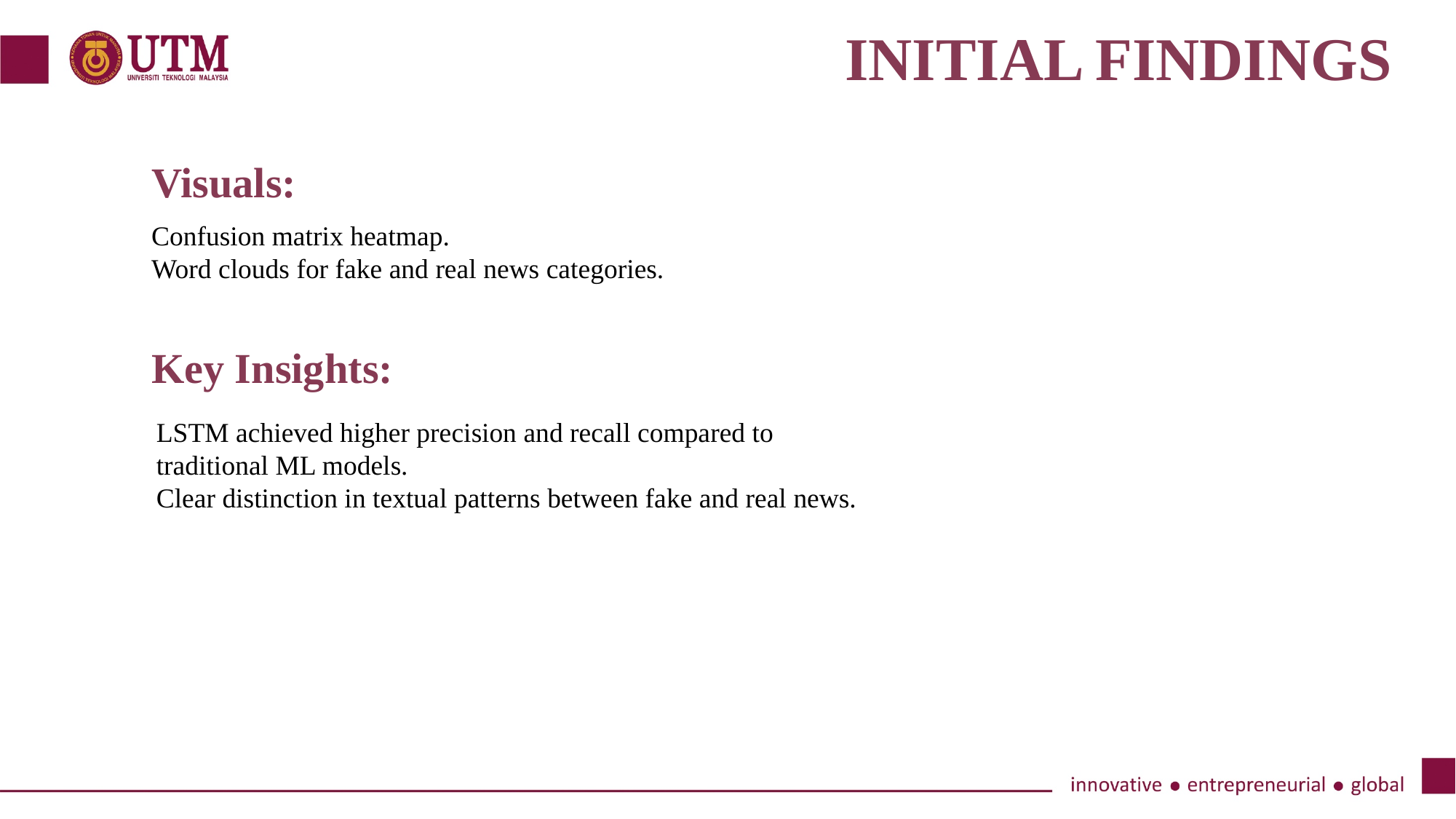

INITIAL FINDINGS
Visuals:
Confusion matrix heatmap.
Word clouds for fake and real news categories.

Key Insights:
LSTM achieved higher precision and recall compared to traditional ML models.
Clear distinction in textual patterns between fake and real news.